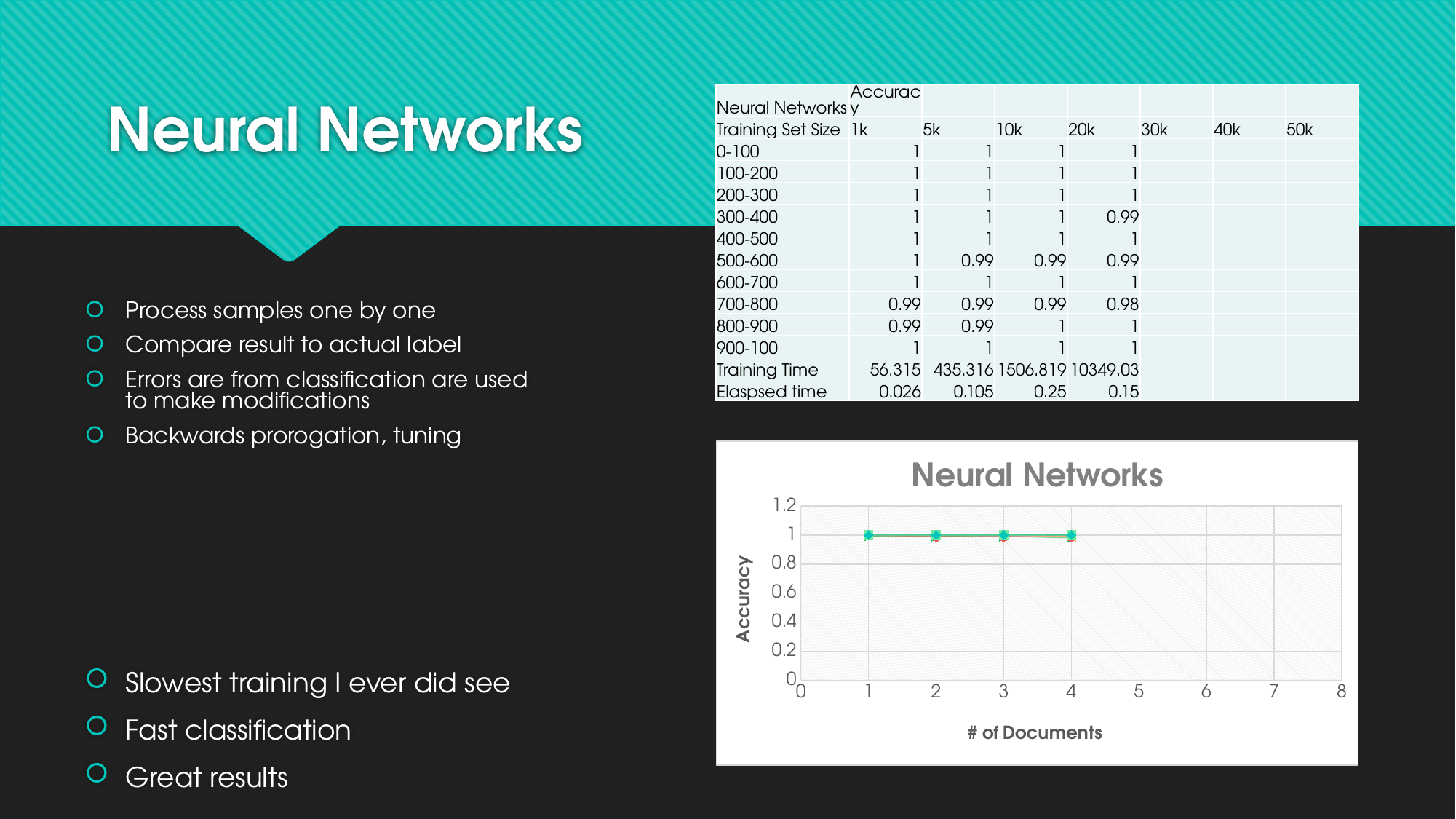

# Neural Networks
| Neural Networks | Accuracy |  |  |  |  |  |  |
| --- | --- | --- | --- | --- | --- | --- | --- |
| Training Set Size | 1k | 5k | 10k | 20k | 30k | 40k | 50k |
| 0-100 | 1 | 1 | 1 | 1 |  |  |  |
| 100-200 | 1 | 1 | 1 | 1 |  |  |  |
| 200-300 | 1 | 1 | 1 | 1 |  |  |  |
| 300-400 | 1 | 1 | 1 | 0.99 |  |  |  |
| 400-500 | 1 | 1 | 1 | 1 |  |  |  |
| 500-600 | 1 | 0.99 | 0.99 | 0.99 |  |  |  |
| 600-700 | 1 | 1 | 1 | 1 |  |  |  |
| 700-800 | 0.99 | 0.99 | 0.99 | 0.98 |  |  |  |
| 800-900 | 0.99 | 0.99 | 1 | 1 |  |  |  |
| 900-100 | 1 | 1 | 1 | 1 |  |  |  |
| Training Time | 56.315 | 435.316 | 1506.819 | 10349.03 |  |  |  |
| Elaspsed time | 0.026 | 0.105 | 0.25 | 0.15 |  |  |  |
Process samples one by one
Compare result to actual label
Errors are from classification are used to make modifications
Backwards prorogation, tuning

### Chart: Neural Networks

| Category | 0-100 | 100-200 | 200-300 | 300-400 | 400-500 | 500-600 | 600-700 | 700-800 | 800-900 | 900-100 |
|---|---|---|---|---|---|---|---|---|---|---|
Slowest training I ever did see
Fast classification
Great results